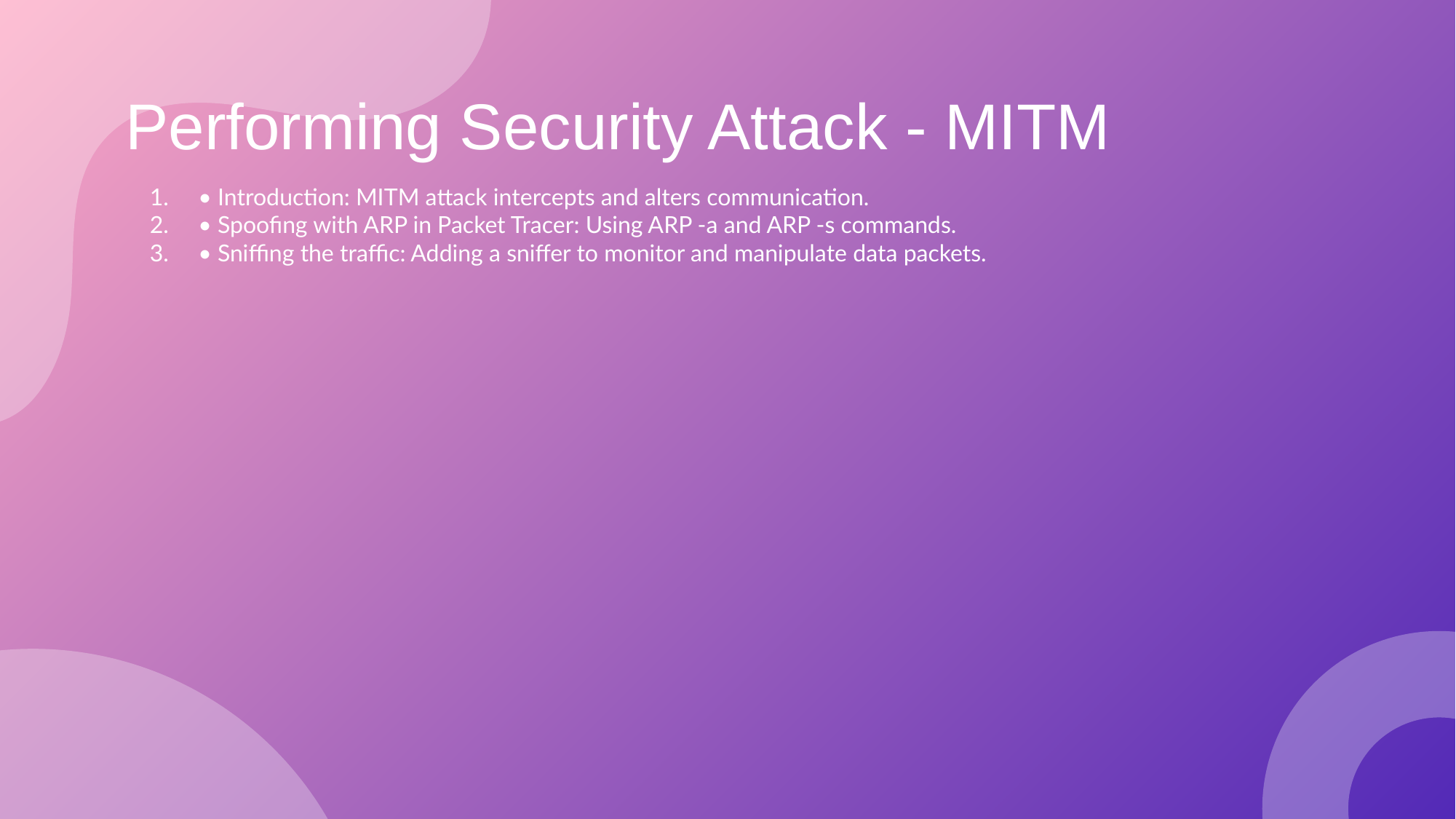

# Performing Security Attack - MITM
• Introduction: MITM attack intercepts and alters communication.
• Spoofing with ARP in Packet Tracer: Using ARP -a and ARP -s commands.
• Sniffing the traffic: Adding a sniffer to monitor and manipulate data packets.